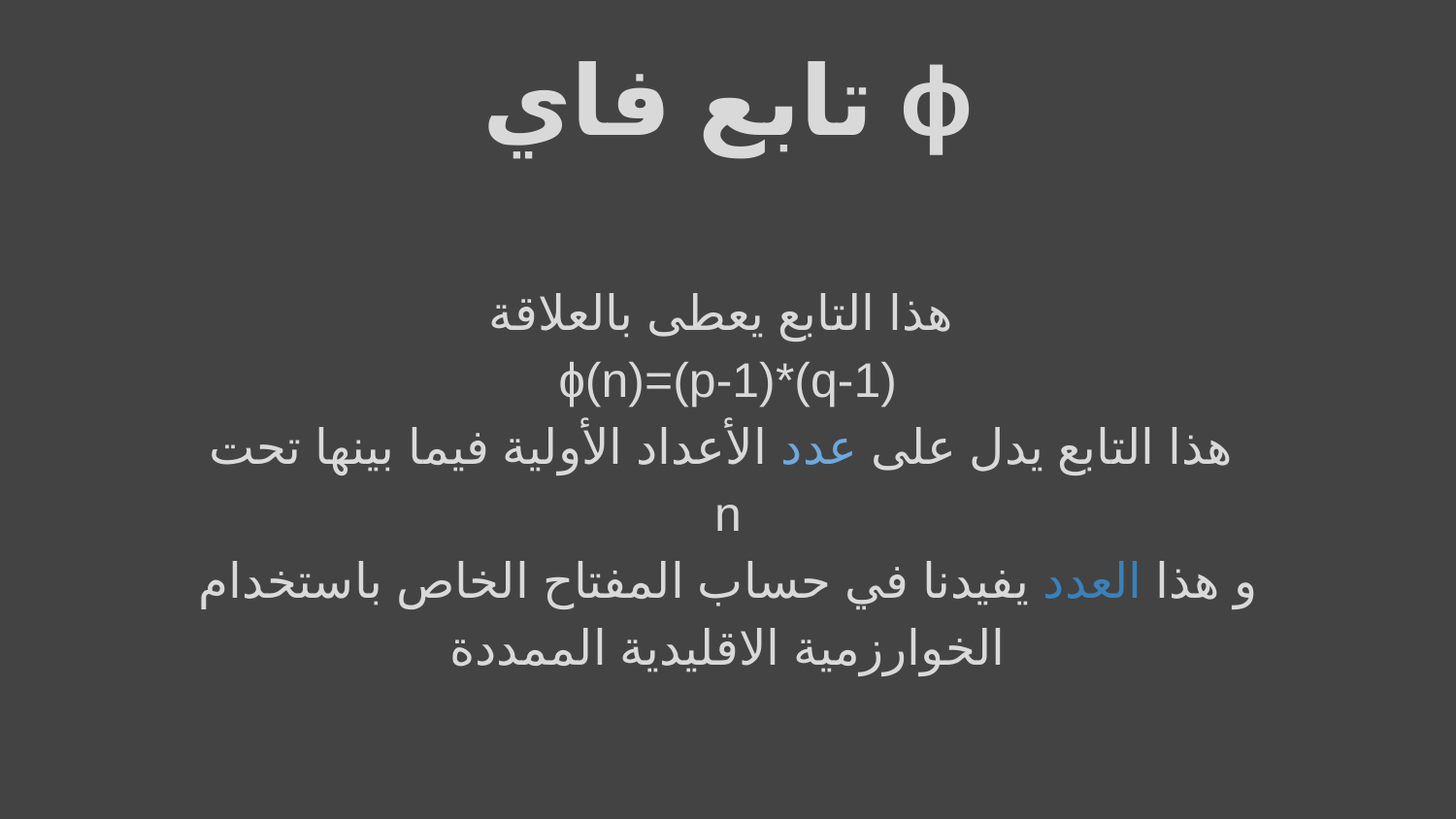

# تابع فاي ɸ
هذا التابع يعطى بالعلاقة
ɸ(n)=(p-1)*(q-1)
هذا التابع يدل على عدد الأعداد الأولية فيما بينها تحت
n
و هذا العدد يفيدنا في حساب المفتاح الخاص باستخدام الخوارزمية الاقليدية الممددة